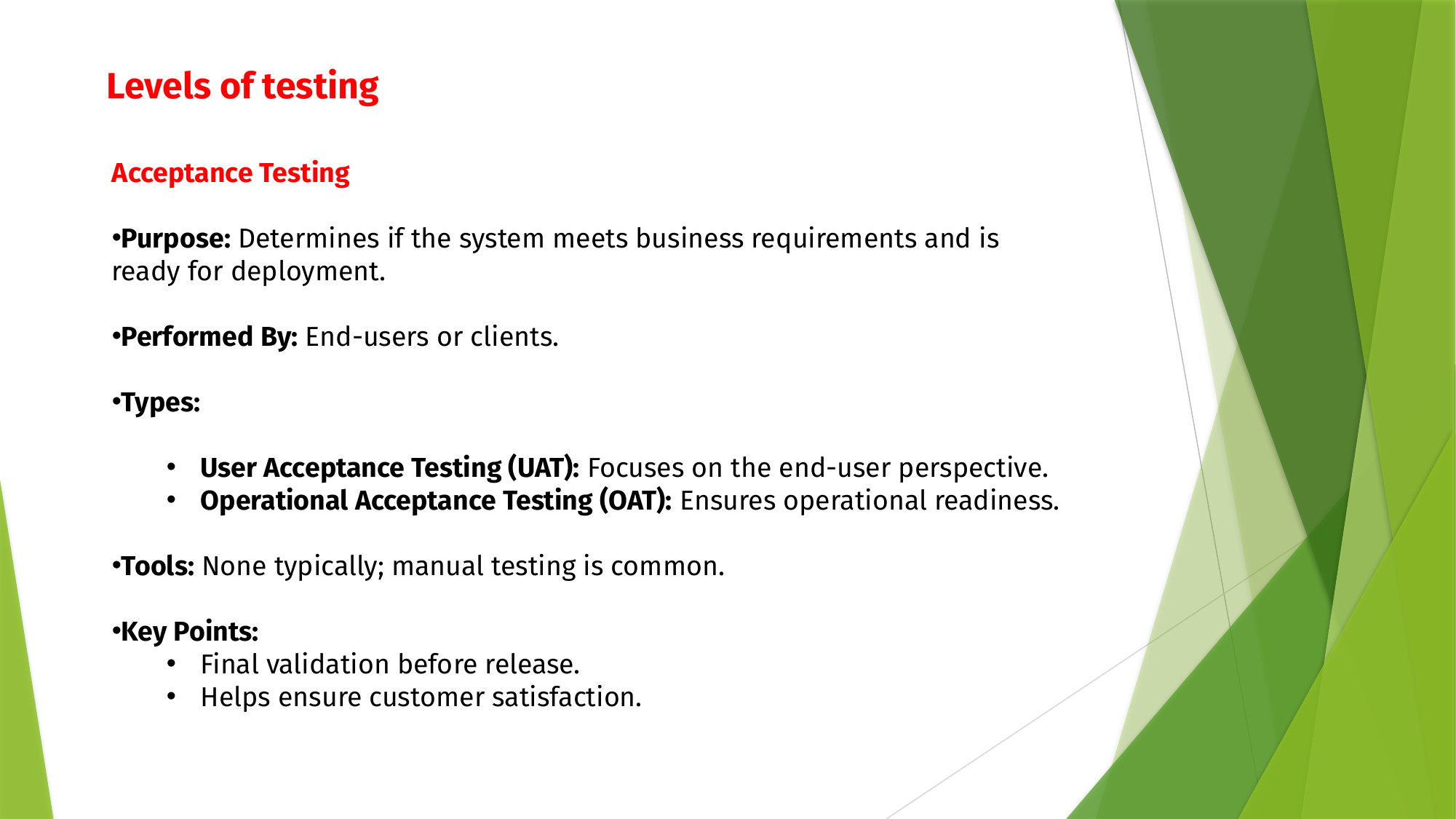

Levels of testing
Acceptance Testing

Purpose: Determines if the system meets business requirements and is ready for deployment.

Performed By: End-users or clients.

Types:

User Acceptance Testing (UAT): Focuses on the end-user perspective.
Operational Acceptance Testing (OAT): Ensures operational readiness.

Tools: None typically; manual testing is common.

Key Points:
Final validation before release.
Helps ensure customer satisfaction.